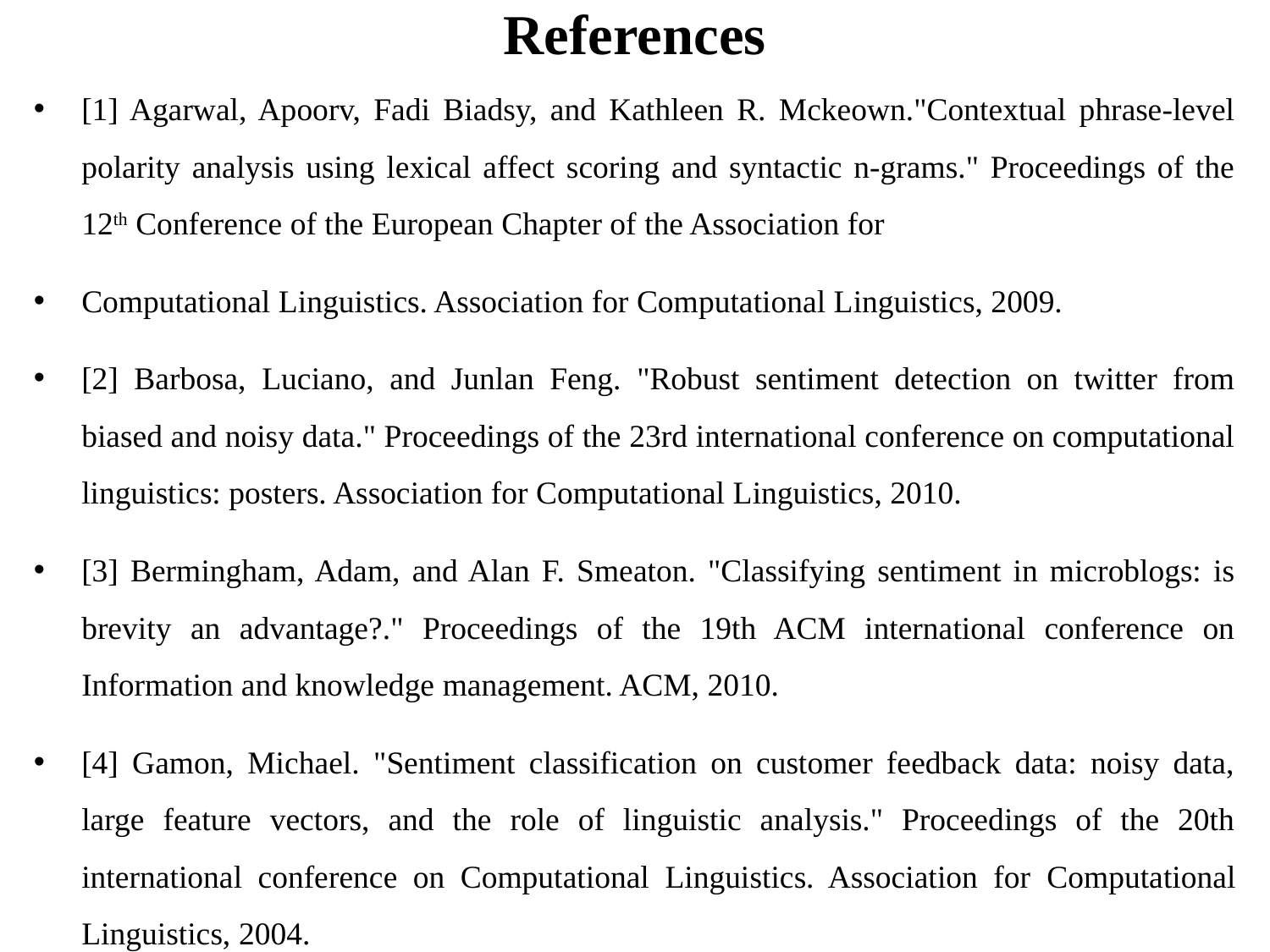

# References
[1] Agarwal, Apoorv, Fadi Biadsy, and Kathleen R. Mckeown."Contextual phrase-level polarity analysis using lexical affect scoring and syntactic n-grams." Proceedings of the 12th Conference of the European Chapter of the Association for
Computational Linguistics. Association for Computational Linguistics, 2009.
[2] Barbosa, Luciano, and Junlan Feng. "Robust sentiment detection on twitter from biased and noisy data." Proceedings of the 23rd international conference on computational linguistics: posters. Association for Computational Linguistics, 2010.
[3] Bermingham, Adam, and Alan F. Smeaton. "Classifying sentiment in microblogs: is brevity an advantage?." Proceedings of the 19th ACM international conference on Information and knowledge management. ACM, 2010.
[4] Gamon, Michael. "Sentiment classification on customer feedback data: noisy data, large feature vectors, and the role of linguistic analysis." Proceedings of the 20th international conference on Computational Linguistics. Association for Computational Linguistics, 2004.